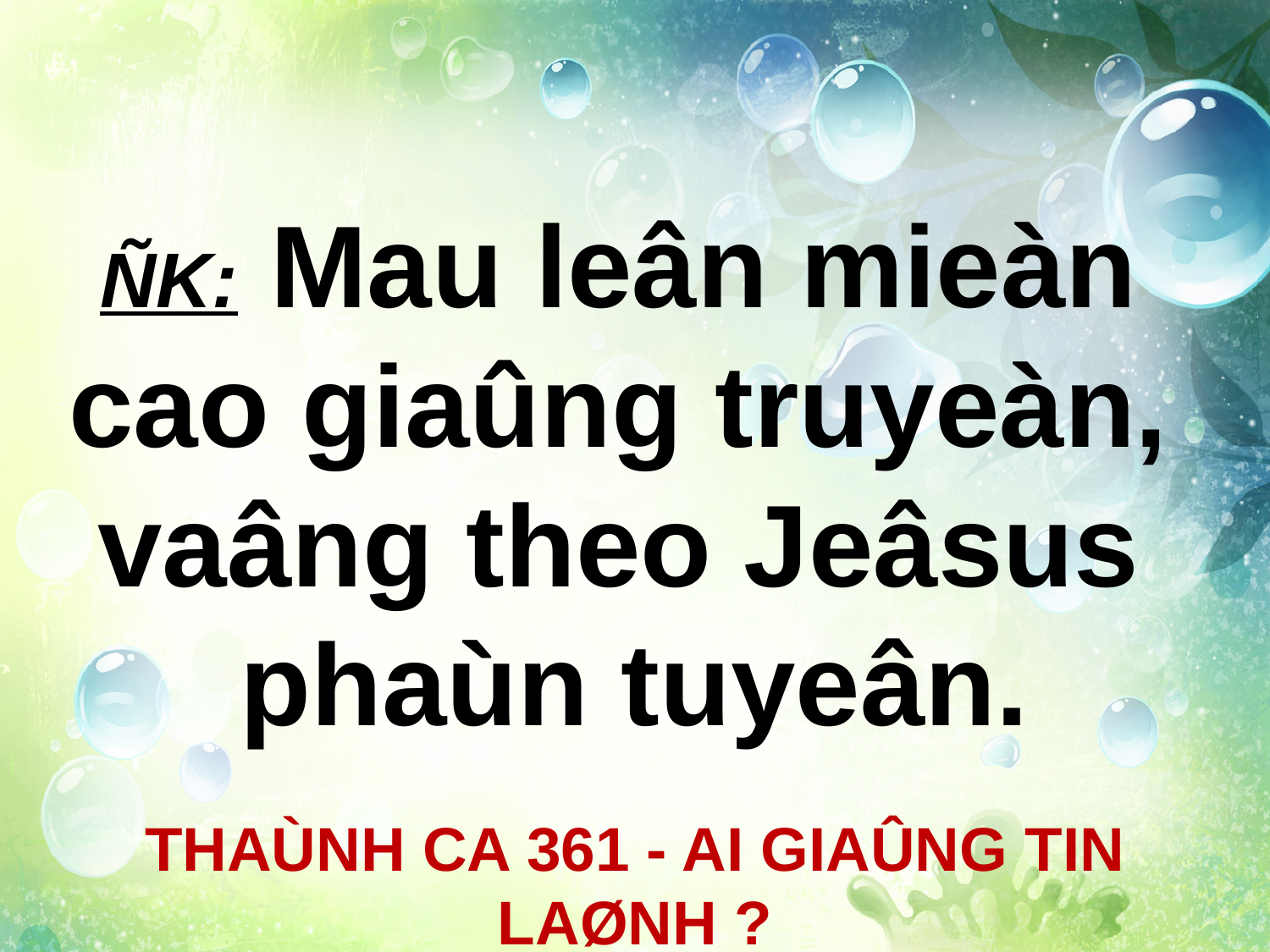

ÑK: Mau leân mieàn
cao giaûng truyeàn,
vaâng theo Jeâsus
phaùn tuyeân.
THAÙNH CA 361 - AI GIAÛNG TIN LAØNH ?